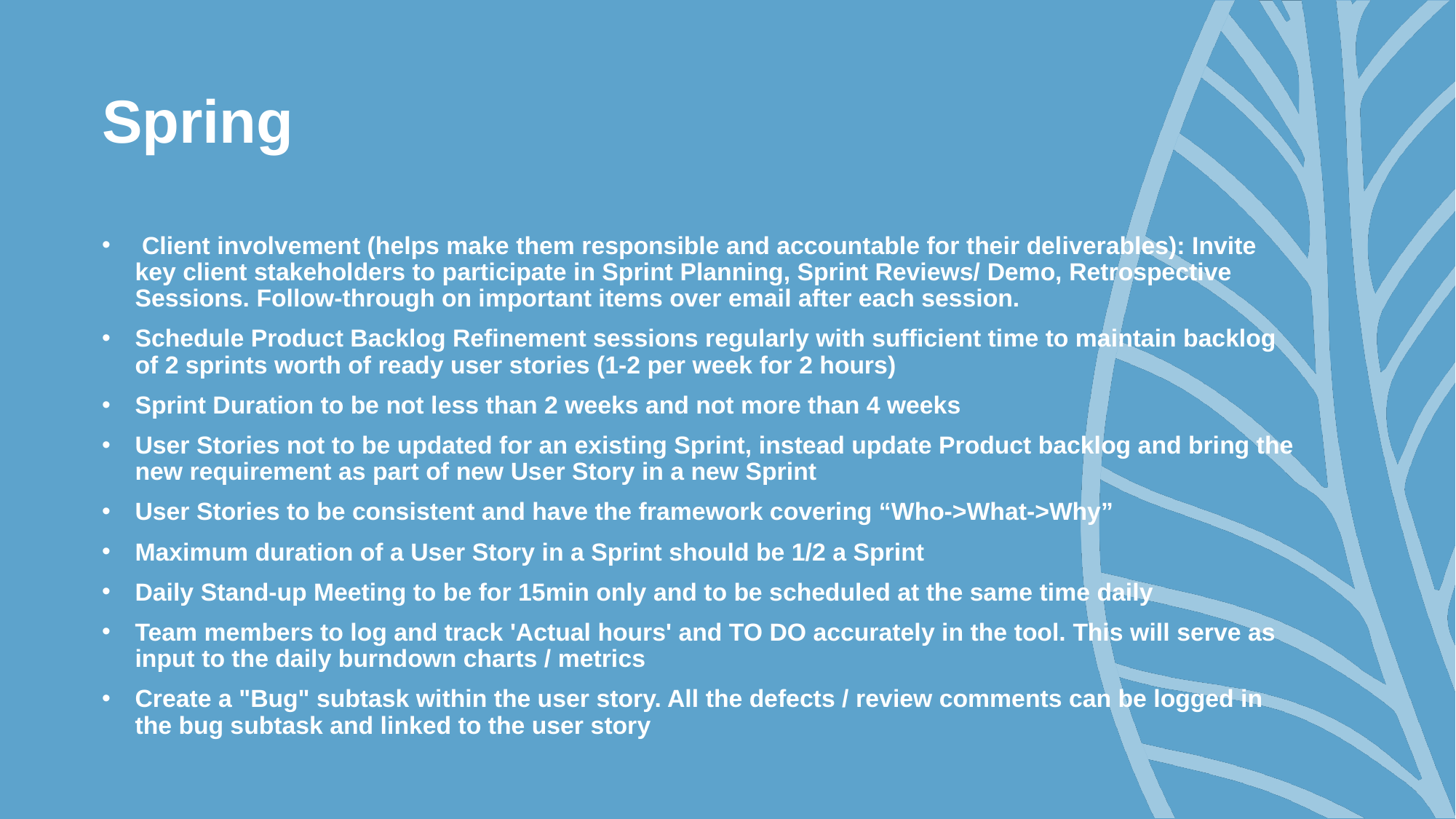

# Spring
 Client involvement (helps make them responsible and accountable for their deliverables): Invite key client stakeholders to participate in Sprint Planning, Sprint Reviews/ Demo, Retrospective Sessions. Follow-through on important items over email after each session.
Schedule Product Backlog Refinement sessions regularly with sufficient time to maintain backlog of 2 sprints worth of ready user stories (1-2 per week for 2 hours)
Sprint Duration to be not less than 2 weeks and not more than 4 weeks
User Stories not to be updated for an existing Sprint, instead update Product backlog and bring the new requirement as part of new User Story in a new Sprint
User Stories to be consistent and have the framework covering “Who->What->Why”
Maximum duration of a User Story in a Sprint should be 1/2 a Sprint
Daily Stand-up Meeting to be for 15min only and to be scheduled at the same time daily
Team members to log and track 'Actual hours' and TO DO accurately in the tool. This will serve as input to the daily burndown charts / metrics
Create a "Bug" subtask within the user story. All the defects / review comments can be logged in the bug subtask and linked to the user story